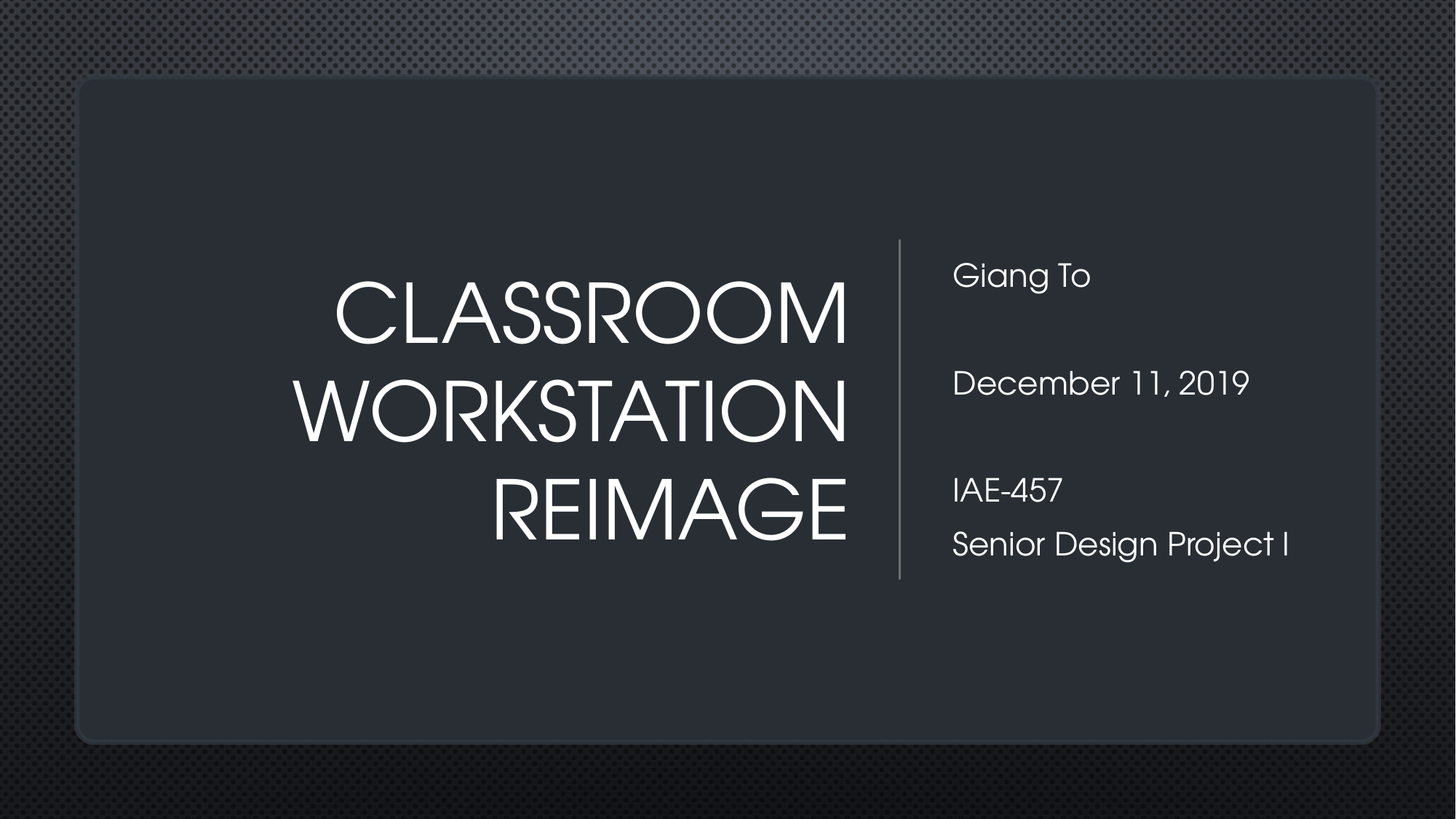

# Classroom Workstation Reimage
Giang To

December 11, 2019

IAE-457
Senior Design Project I